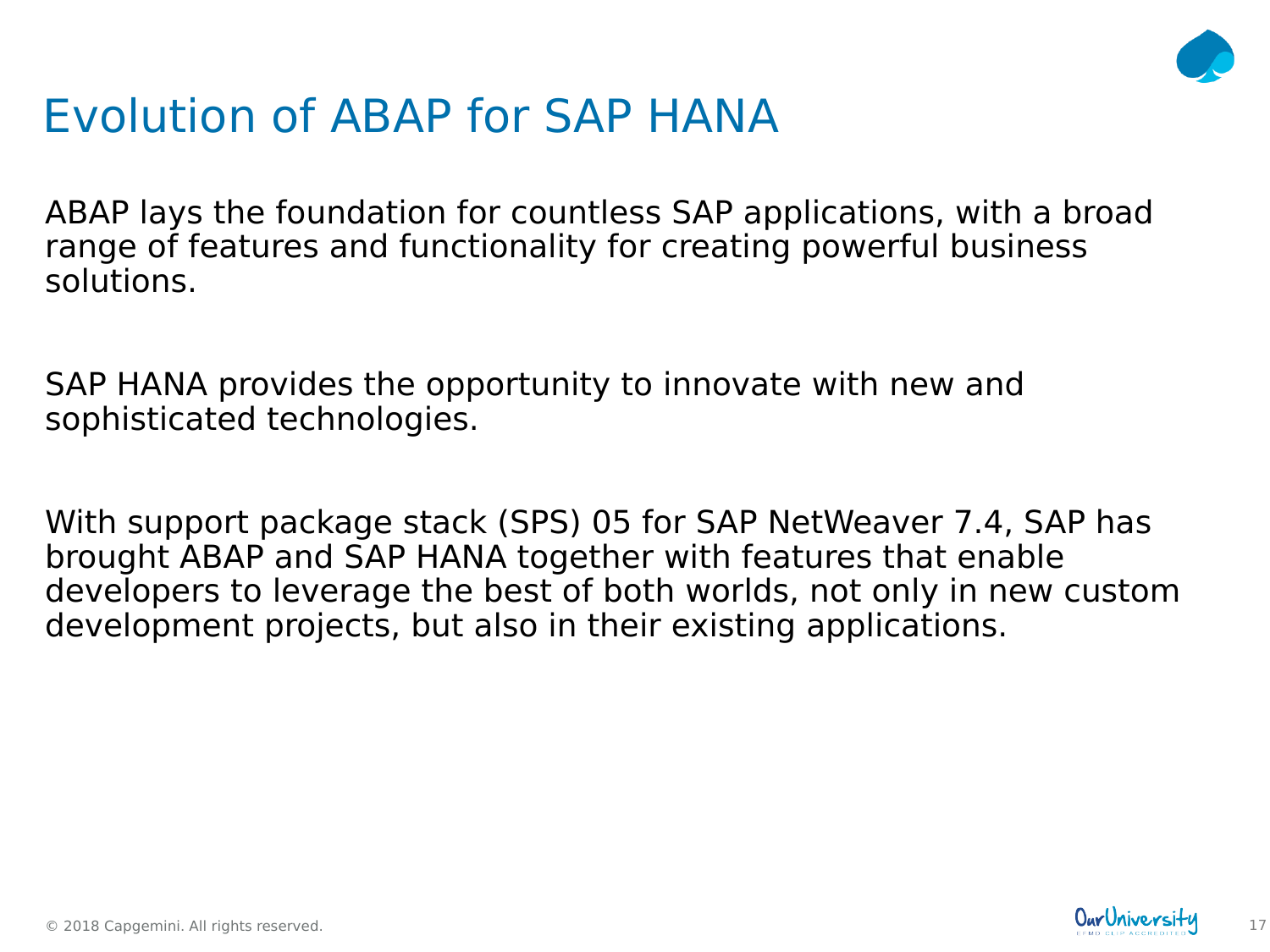

# Evolution of ABAP for SAP HANA
ABAP lays the foundation for countless SAP applications, with a broad range of features and functionality for creating powerful business solutions.

SAP HANA provides the opportunity to innovate with new and sophisticated technologies.

With support package stack (SPS) 05 for SAP NetWeaver 7.4, SAP has brought ABAP and SAP HANA together with features that enable developers to leverage the best of both worlds, not only in new custom development projects, but also in their existing applications.